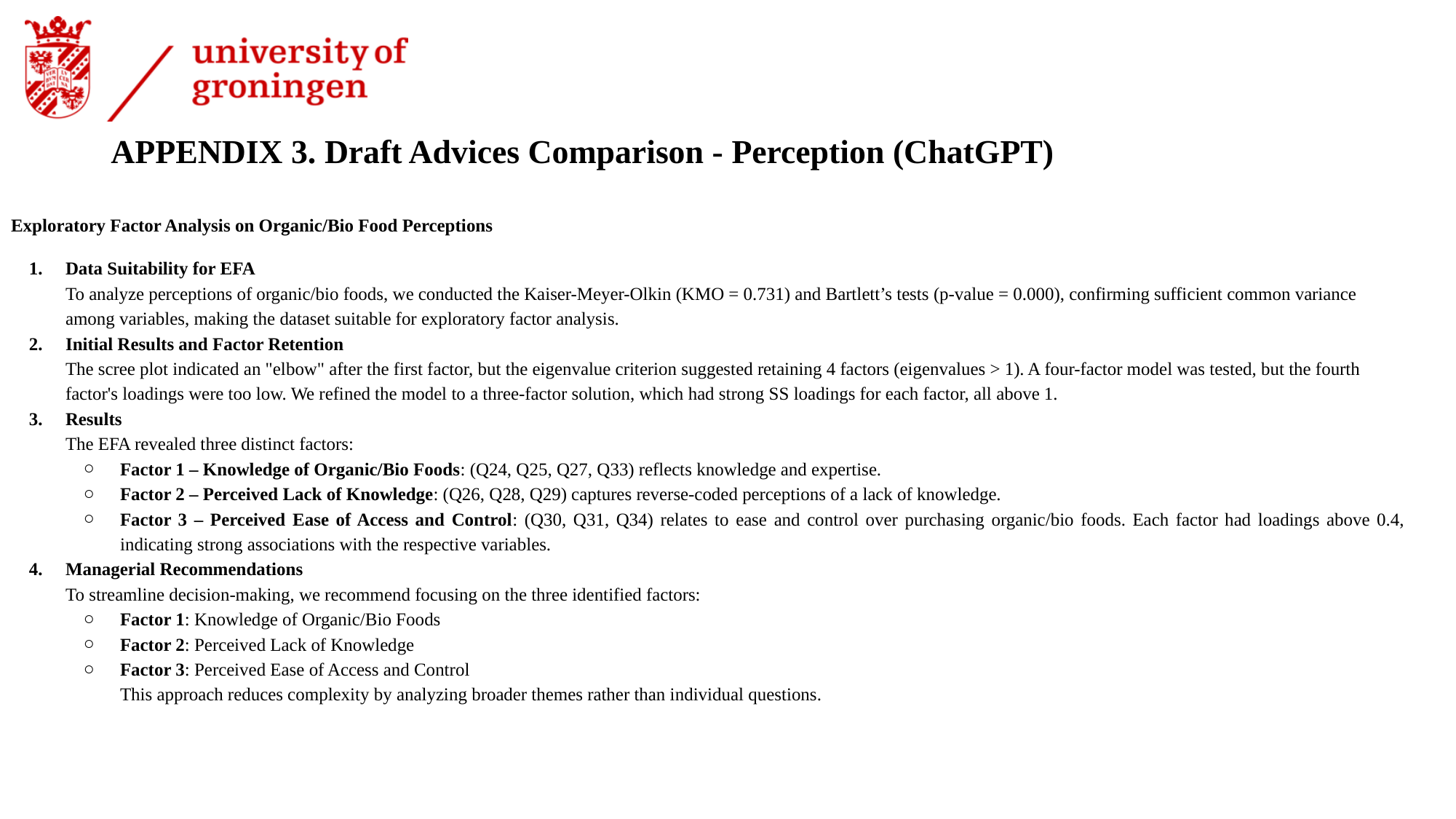

# APPENDIX 3. Draft Advices Comparison - Perception (ChatGPT)
Exploratory Factor Analysis on Organic/Bio Food Perceptions
Data Suitability for EFA
To analyze perceptions of organic/bio foods, we conducted the Kaiser-Meyer-Olkin (KMO = 0.731) and Bartlett’s tests (p-value = 0.000), confirming sufficient common variance among variables, making the dataset suitable for exploratory factor analysis.
Initial Results and Factor Retention
The scree plot indicated an "elbow" after the first factor, but the eigenvalue criterion suggested retaining 4 factors (eigenvalues > 1). A four-factor model was tested, but the fourth factor's loadings were too low. We refined the model to a three-factor solution, which had strong SS loadings for each factor, all above 1.
Results
The EFA revealed three distinct factors:
Factor 1 – Knowledge of Organic/Bio Foods: (Q24, Q25, Q27, Q33) reflects knowledge and expertise.
Factor 2 – Perceived Lack of Knowledge: (Q26, Q28, Q29) captures reverse-coded perceptions of a lack of knowledge.
Factor 3 – Perceived Ease of Access and Control: (Q30, Q31, Q34) relates to ease and control over purchasing organic/bio foods. Each factor had loadings above 0.4, indicating strong associations with the respective variables.
Managerial Recommendations
To streamline decision-making, we recommend focusing on the three identified factors:
Factor 1: Knowledge of Organic/Bio Foods
Factor 2: Perceived Lack of Knowledge
Factor 3: Perceived Ease of Access and Control
This approach reduces complexity by analyzing broader themes rather than individual questions.